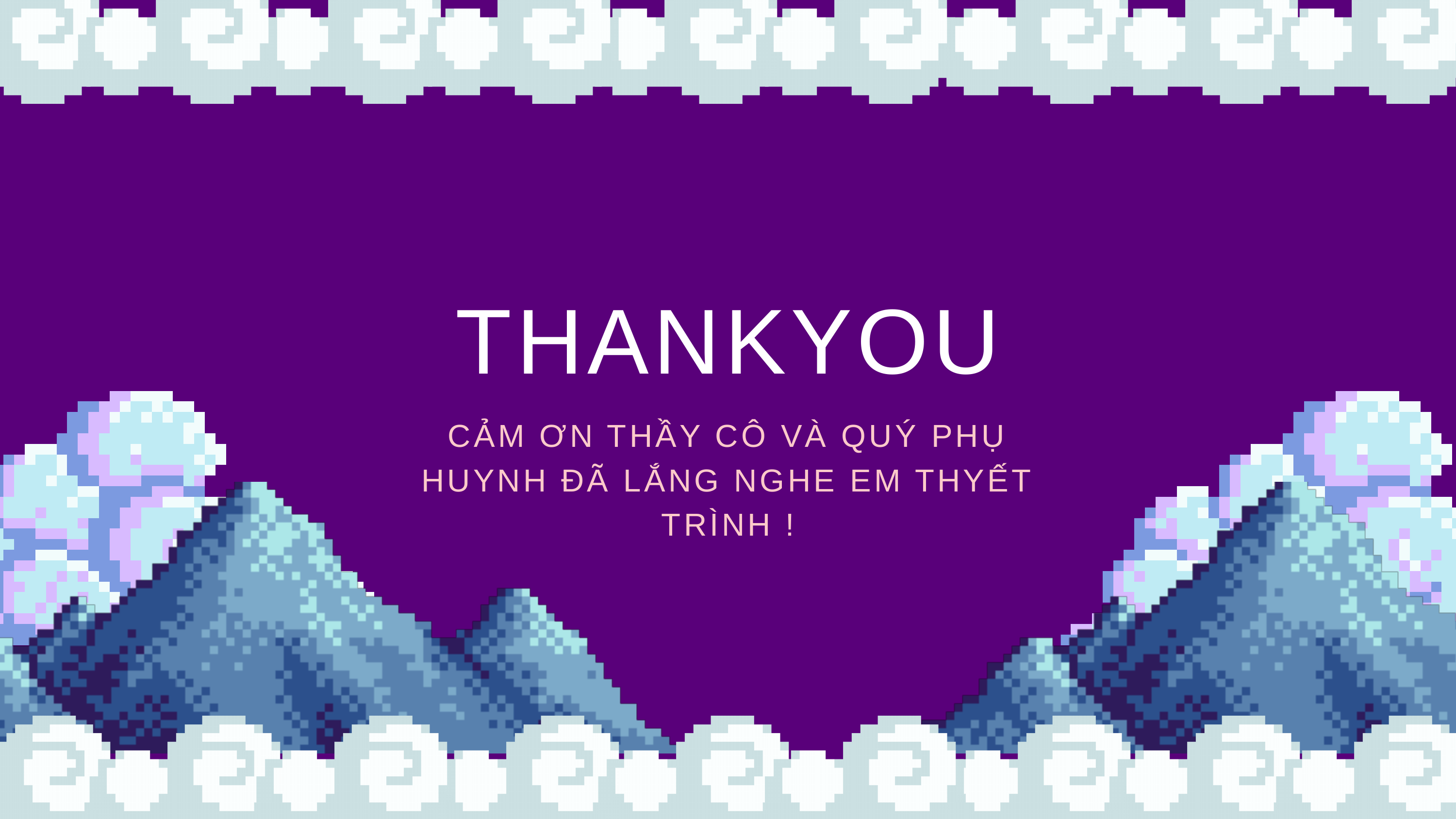

THANKYOU

CẢM ƠN THẦY CÔ VÀ QUÝ PHỤ HUYNH ĐÃ LẮNG NGHE EM THYẾT TRÌNH !